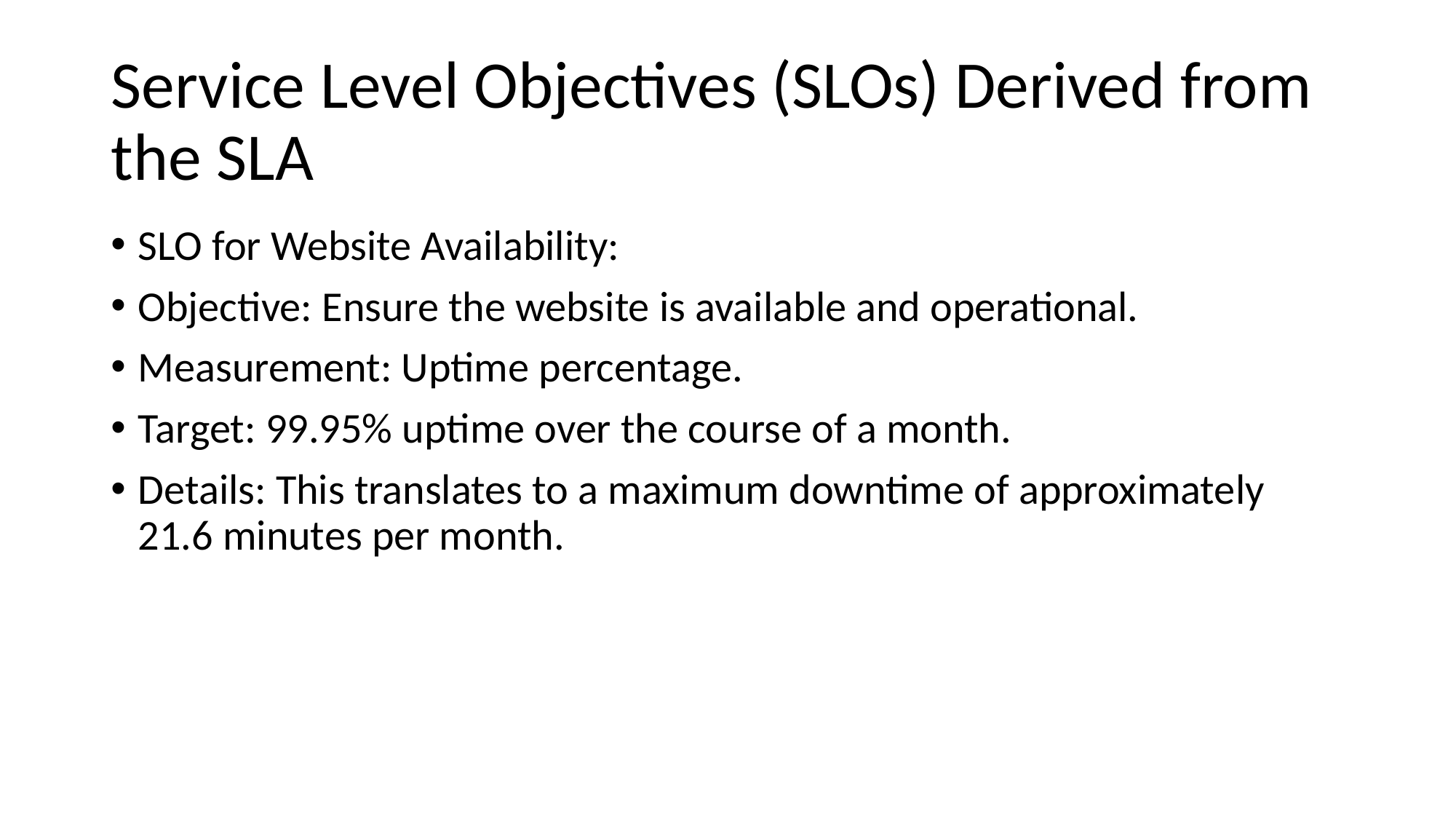

# Service Level Objectives (SLOs) Derived from the SLA
SLO for Website Availability:
Objective: Ensure the website is available and operational.
Measurement: Uptime percentage.
Target: 99.95% uptime over the course of a month.
Details: This translates to a maximum downtime of approximately 21.6 minutes per month.